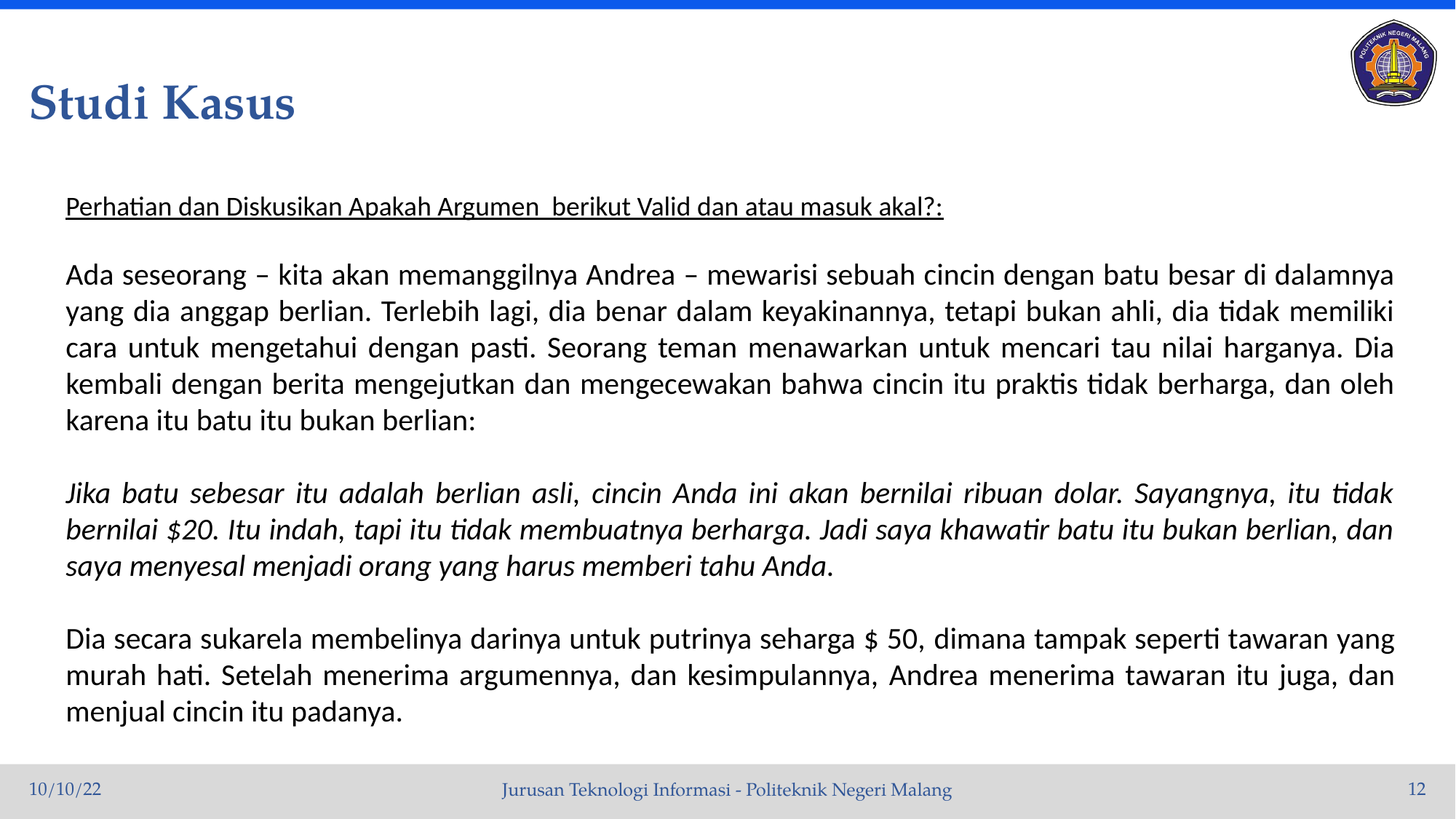

# Studi Kasus
Perhatian dan Diskusikan Apakah Argumen  berikut Valid dan atau masuk akal?:

Ada seseorang – kita akan memanggilnya Andrea – mewarisi sebuah cincin dengan batu besar di dalamnya yang dia anggap berlian. Terlebih lagi, dia benar dalam keyakinannya, tetapi bukan ahli, dia tidak memiliki cara untuk mengetahui dengan pasti. Seorang teman menawarkan untuk mencari tau nilai harganya. Dia kembali dengan berita mengejutkan dan mengecewakan bahwa cincin itu praktis tidak berharga, dan oleh karena itu batu itu bukan berlian:

Jika batu sebesar itu adalah berlian asli, cincin Anda ini akan bernilai ribuan dolar. Sayangnya, itu tidak bernilai $20. Itu indah, tapi itu tidak membuatnya berharga. Jadi saya khawatir batu itu bukan berlian, dan saya menyesal menjadi orang yang harus memberi tahu Anda.

Dia secara sukarela membelinya darinya untuk putrinya seharga $ 50, dimana tampak seperti tawaran yang murah hati. Setelah menerima argumennya, dan kesimpulannya, Andrea menerima tawaran itu juga, dan menjual cincin itu padanya.
10/10/22
12
Jurusan Teknologi Informasi - Politeknik Negeri Malang